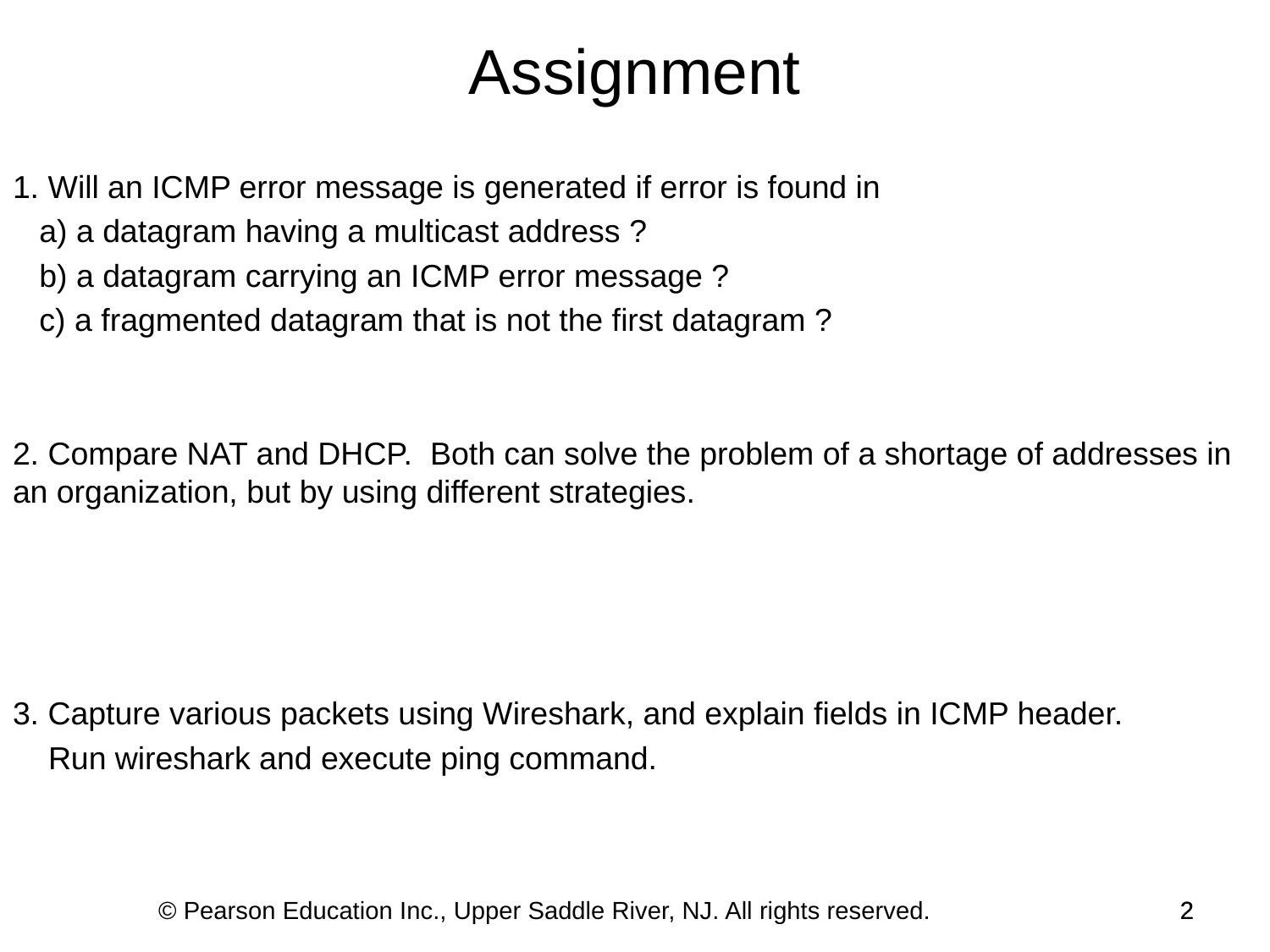

Assignment
1. Will an ICMP error message is generated if error is found in
   a) a datagram having a multicast address ?
   b) a datagram carrying an ICMP error message ?
   c) a fragmented datagram that is not the first datagram ?

2. Compare NAT and DHCP.  Both can solve the problem of a shortage of addresses in an organization, but by using different strategies.

3. Capture various packets using Wireshark, and explain fields in ICMP header.
    Run wireshark and execute ping command.

© Pearson Education Inc., Upper Saddle River, NJ. All rights reserved.
2
2